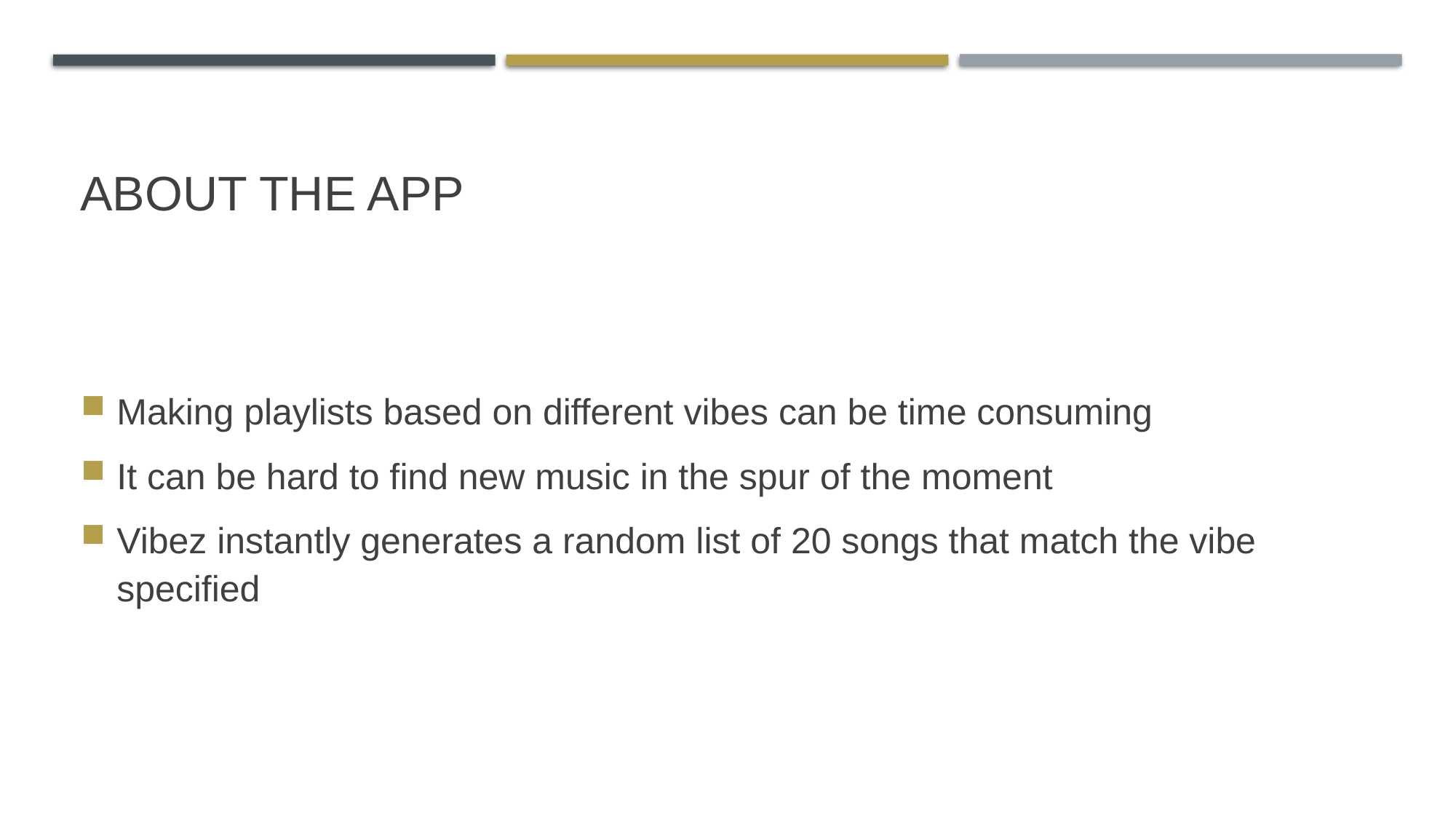

# About the App
Making playlists based on different vibes can be time consuming
It can be hard to find new music in the spur of the moment
Vibez instantly generates a random list of 20 songs that match the vibe specified